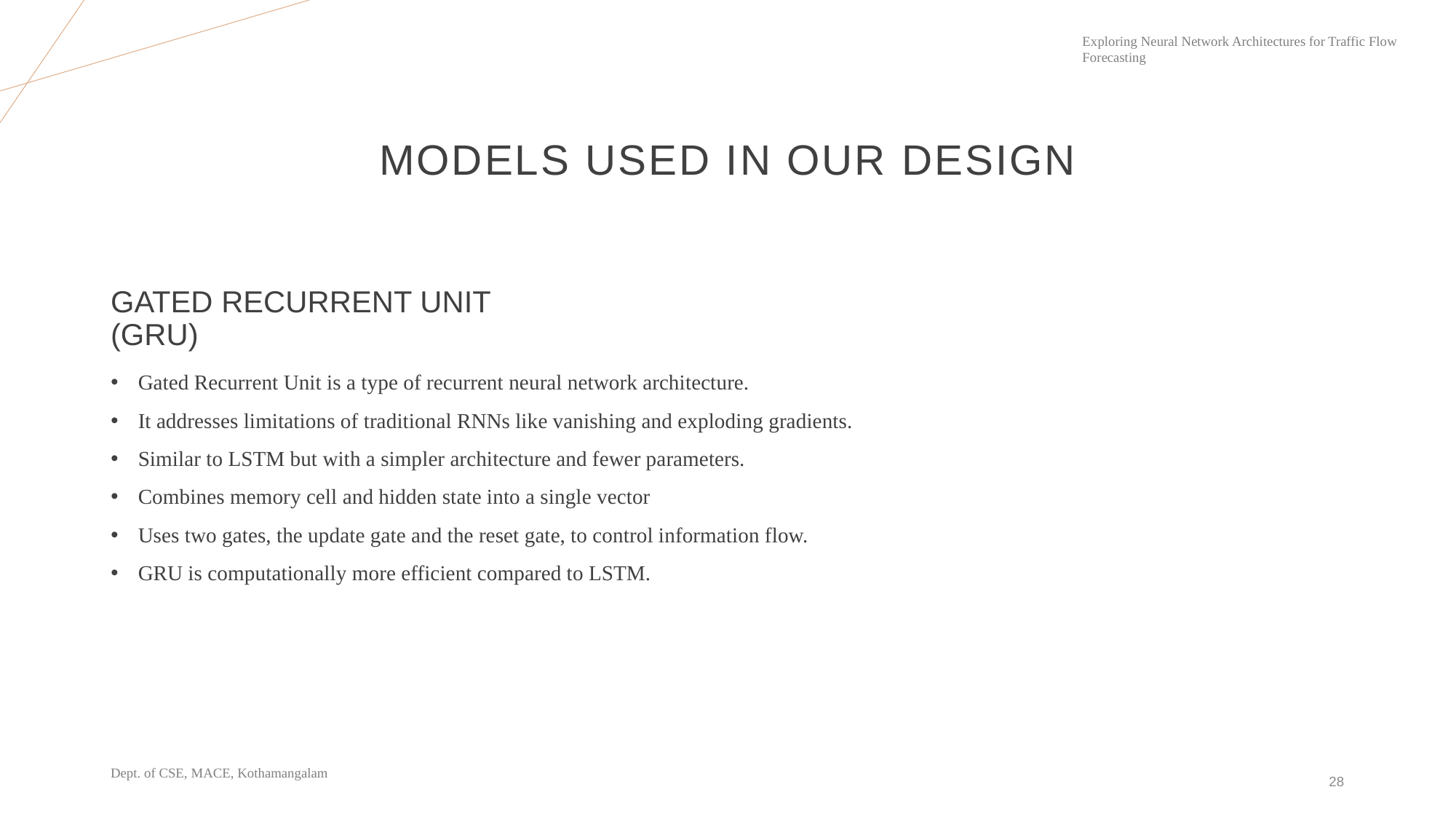

# Models used in our design
GATED RECURRENT UNIT (GRU)
Gated Recurrent Unit is a type of recurrent neural network architecture.
It addresses limitations of traditional RNNs like vanishing and exploding gradients.
Similar to LSTM but with a simpler architecture and fewer parameters.
Combines memory cell and hidden state into a single vector
Uses two gates, the update gate and the reset gate, to control information flow.
GRU is computationally more efficient compared to LSTM.
28